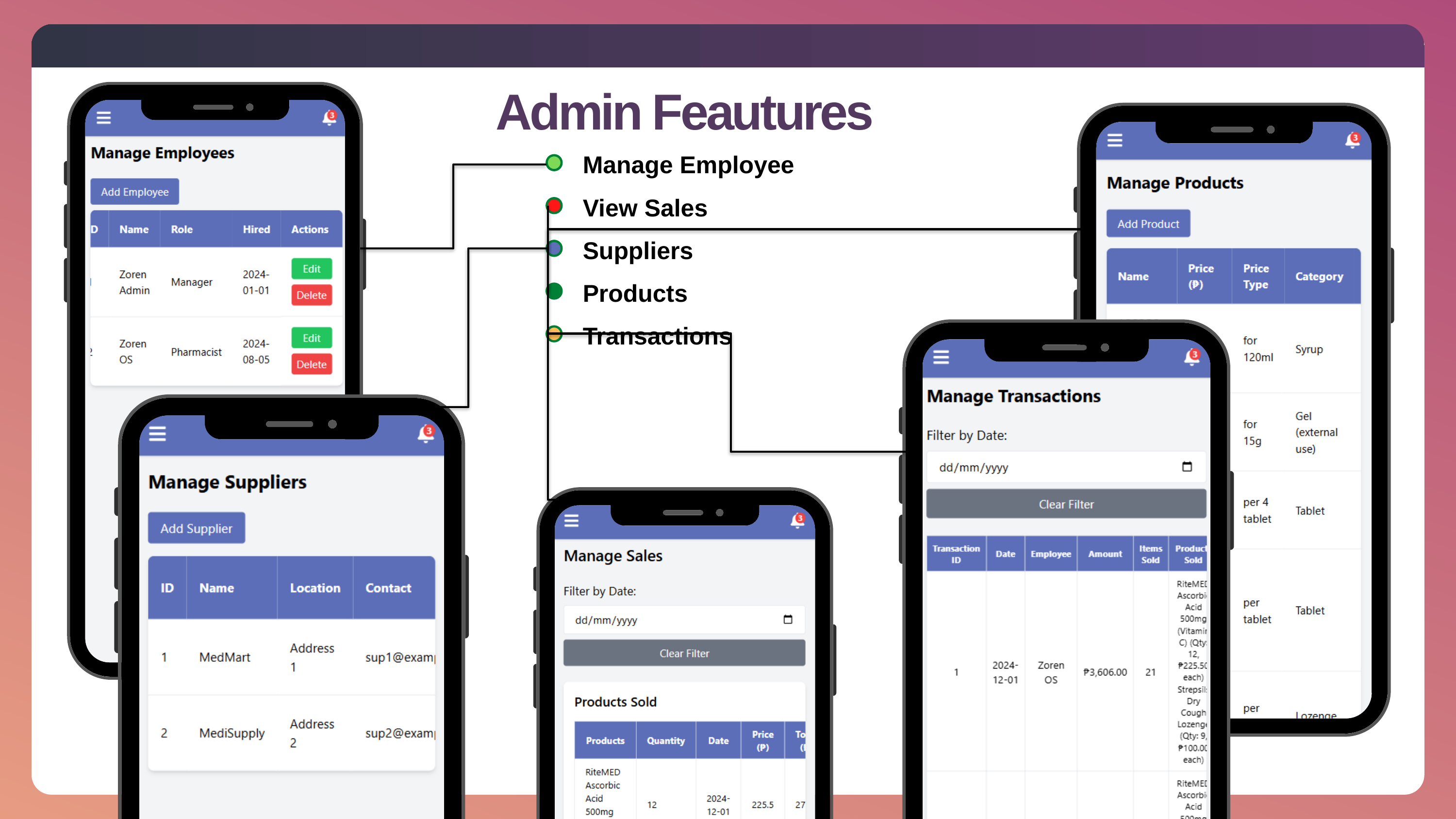

Admin Feautures

Manage Employee

View Sales

Suppliers

Products

Transactions